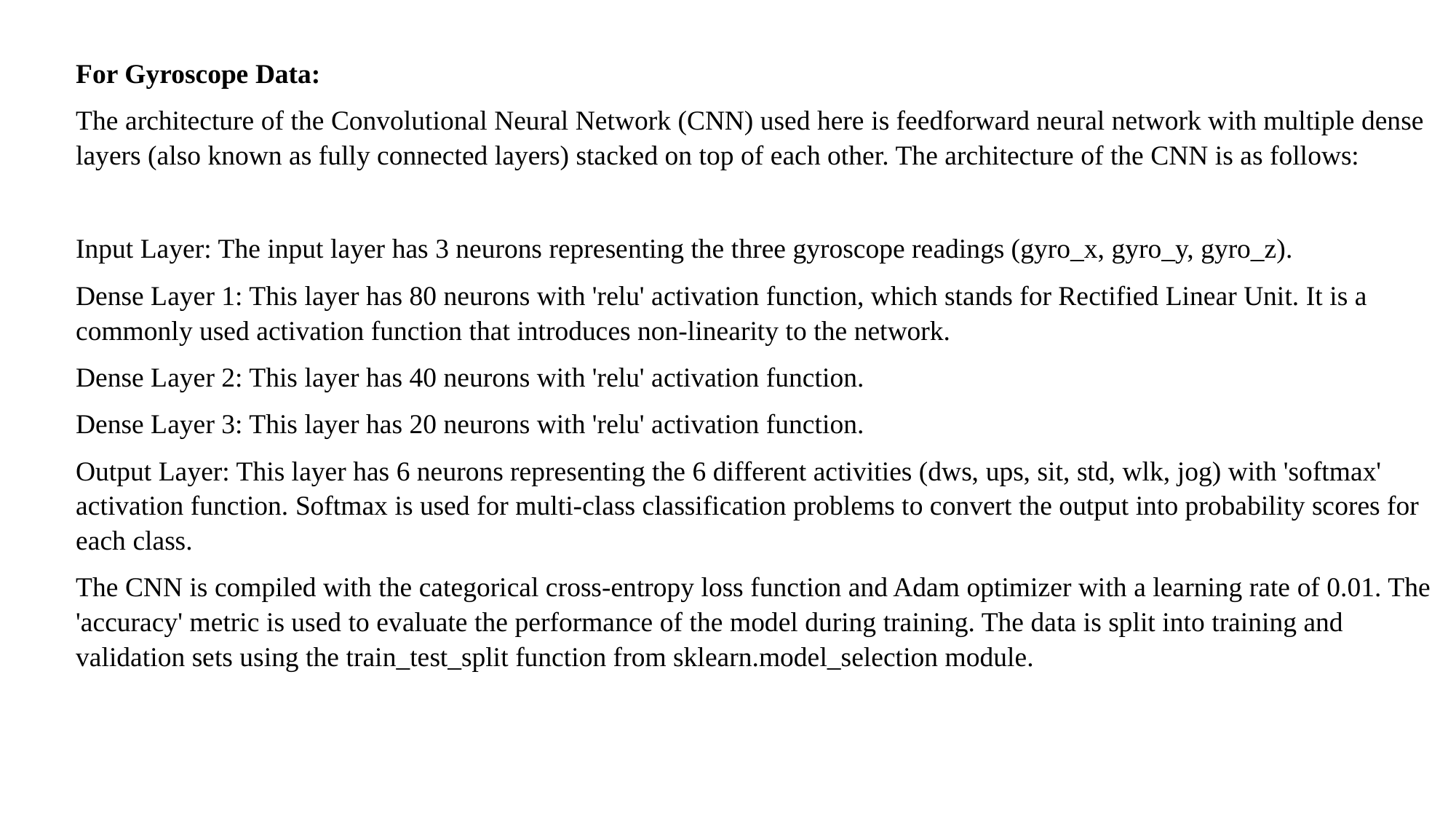

For Gyroscope Data:
The architecture of the Convolutional Neural Network (CNN) used here is feedforward neural network with multiple dense layers (also known as fully connected layers) stacked on top of each other. The architecture of the CNN is as follows:

Input Layer: The input layer has 3 neurons representing the three gyroscope readings (gyro_x, gyro_y, gyro_z).
Dense Layer 1: This layer has 80 neurons with 'relu' activation function, which stands for Rectified Linear Unit. It is a commonly used activation function that introduces non-linearity to the network.
Dense Layer 2: This layer has 40 neurons with 'relu' activation function.
Dense Layer 3: This layer has 20 neurons with 'relu' activation function.
Output Layer: This layer has 6 neurons representing the 6 different activities (dws, ups, sit, std, wlk, jog) with 'softmax' activation function. Softmax is used for multi-class classification problems to convert the output into probability scores for each class.
The CNN is compiled with the categorical cross-entropy loss function and Adam optimizer with a learning rate of 0.01. The 'accuracy' metric is used to evaluate the performance of the model during training. The data is split into training and validation sets using the train_test_split function from sklearn.model_selection module.